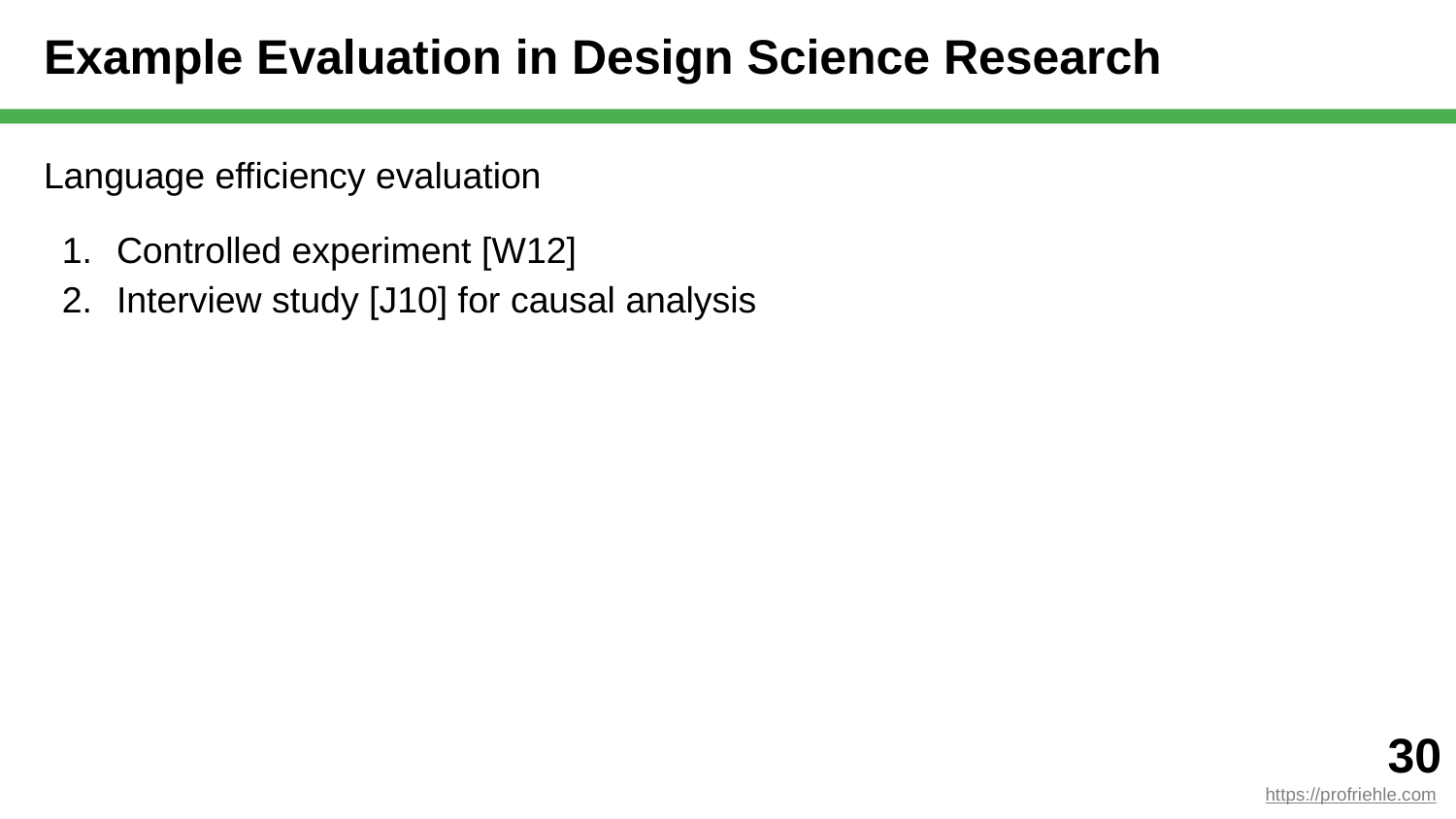

# Example Evaluation in Design Science Research
Language efficiency evaluation
Controlled experiment [W12]
Interview study [J10] for causal analysis
30
https://profriehle.com